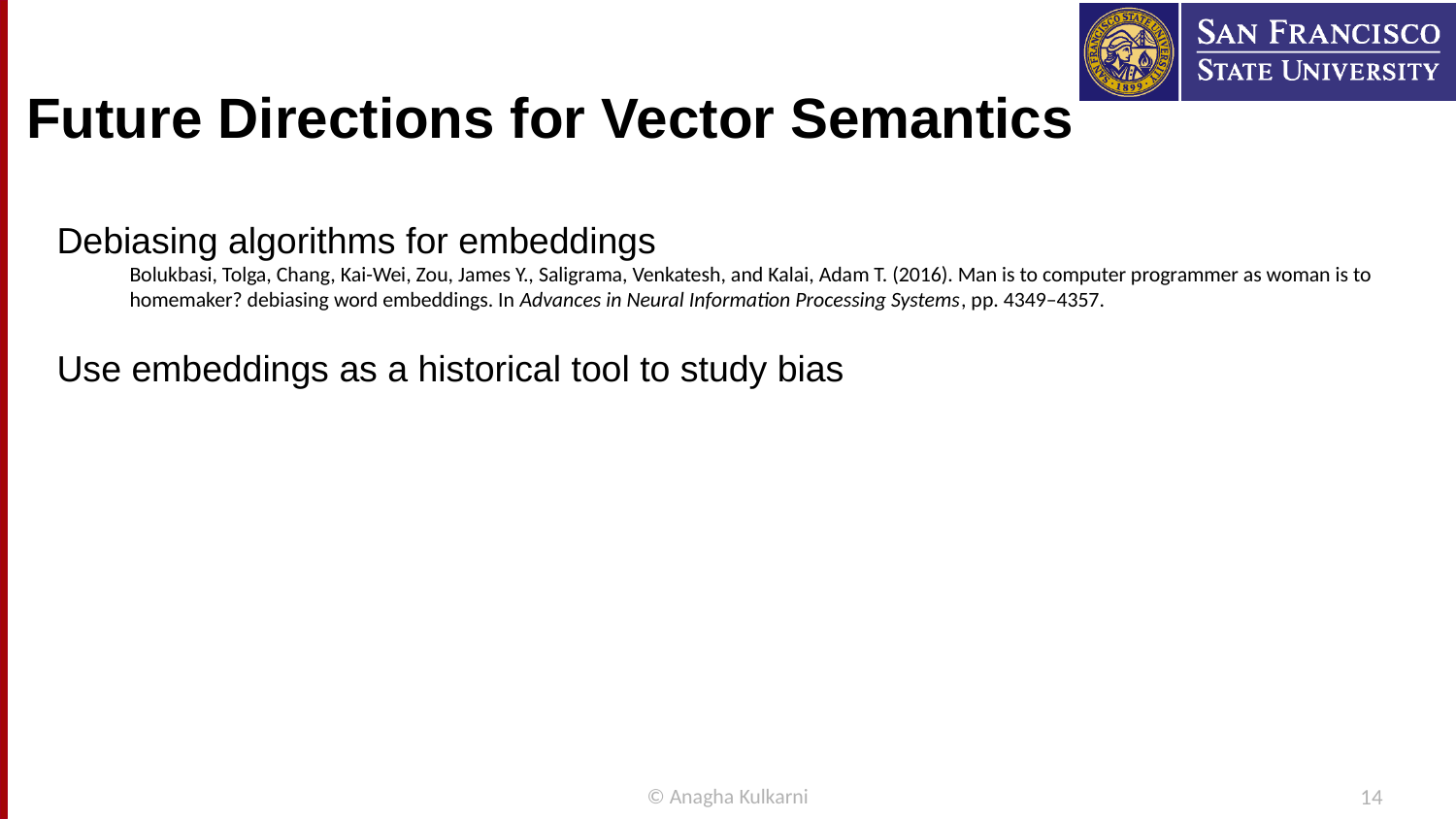

# Future Directions for Vector Semantics
Debiasing algorithms for embeddings
Bolukbasi, Tolga, Chang, Kai-Wei, Zou, James Y., Saligrama, Venkatesh, and Kalai, Adam T. (2016). Man is to computer programmer as woman is to homemaker? debiasing word embeddings. In Advances in Neural Information Processing Systems, pp. 4349–4357.

Use embeddings as a historical tool to study bias
© Anagha Kulkarni
14